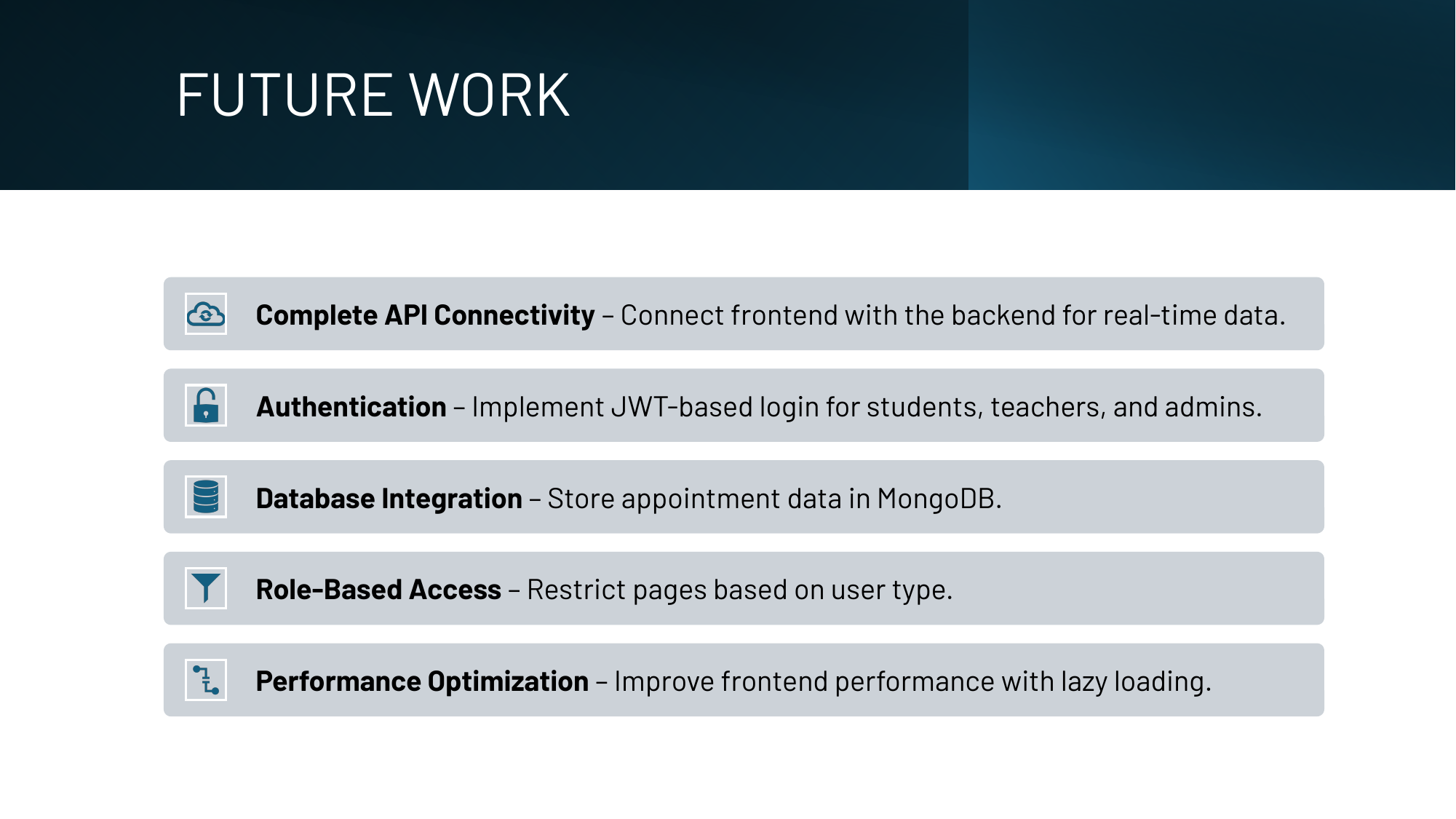

# FUTURE WORK
Complete API Connectivity – Connect frontend with the backend for real-time data.
Authentication – Implement JWT-based login for students, teachers, and admins.
Database Integration – Store appointment data in MongoDB.
Role-Based Access – Restrict pages based on user type.
Performance Optimization – Improve frontend performance with lazy loading.